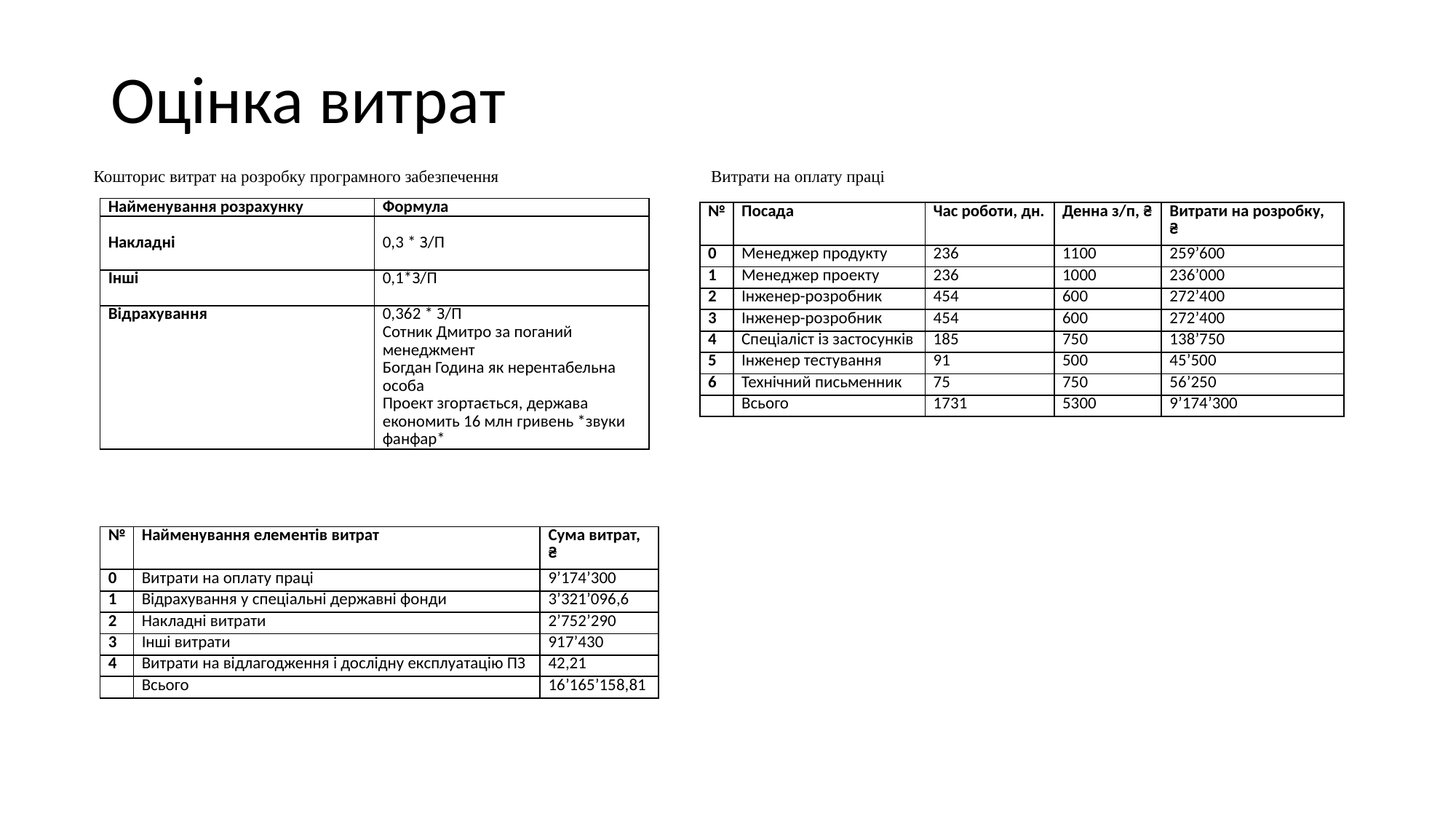

# Оцінка витрат
Кошторис витрат на розробку програмного забезпечення
Витрати на оплату праці
| Найменування розрахунку | Формула |
| --- | --- |
| Накладні | 0,3 \* З/П |
| Інші | 0,1\*З/П |
| Відрахування | 0,362 \* З/П Сотник Дмитро за поганий менеджмент Богдан Година як нерентабельна особа Проект згортається, держава економить 16 млн гривень \*звуки фанфар\* |
| № | Посада | Час роботи, дн. | Денна з/п, ₴ | Витрати на розробку, ₴ |
| --- | --- | --- | --- | --- |
| 0 | Менеджер продукту | 236 | 1100 | 259’600 |
| 1 | Менеджер проекту | 236 | 1000 | 236’000 |
| 2 | Інженер-розробник | 454 | 600 | 272’400 |
| 3 | Інженер-розробник | 454 | 600 | 272’400 |
| 4 | Спеціаліст із застосунків | 185 | 750 | 138’750 |
| 5 | Інженер тестування | 91 | 500 | 45’500 |
| 6 | Технічний письменник | 75 | 750 | 56’250 |
|  | Всього | 1731 | 5300 | 9’174’300 |
| № | Найменування елементів витрат | Сума витрат, ₴ |
| --- | --- | --- |
| 0 | Витрати на оплату праці | 9’174’300 |
| 1 | Відрахування у спеціальні державні фонди | 3’321’096,6 |
| 2 | Накладні витрати | 2’752’290 |
| 3 | Інші витрати | 917’430 |
| 4 | Витрати на відлагодження і дослідну експлуатацію ПЗ | 42,21 |
|  | Всього | 16’165’158,81 |